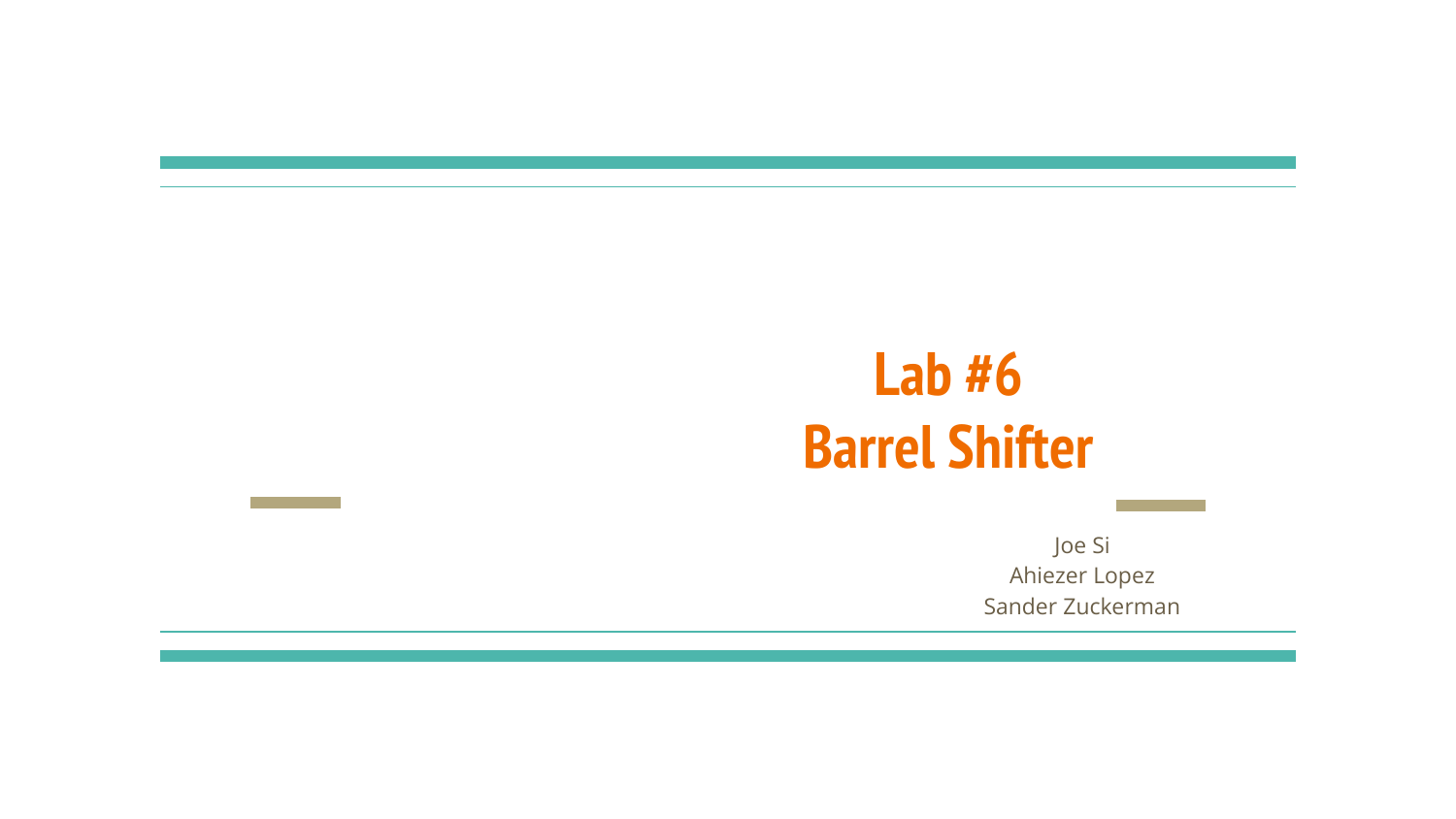

# Lab #6
Barrel Shifter
Joe Si
Ahiezer Lopez
Sander Zuckerman